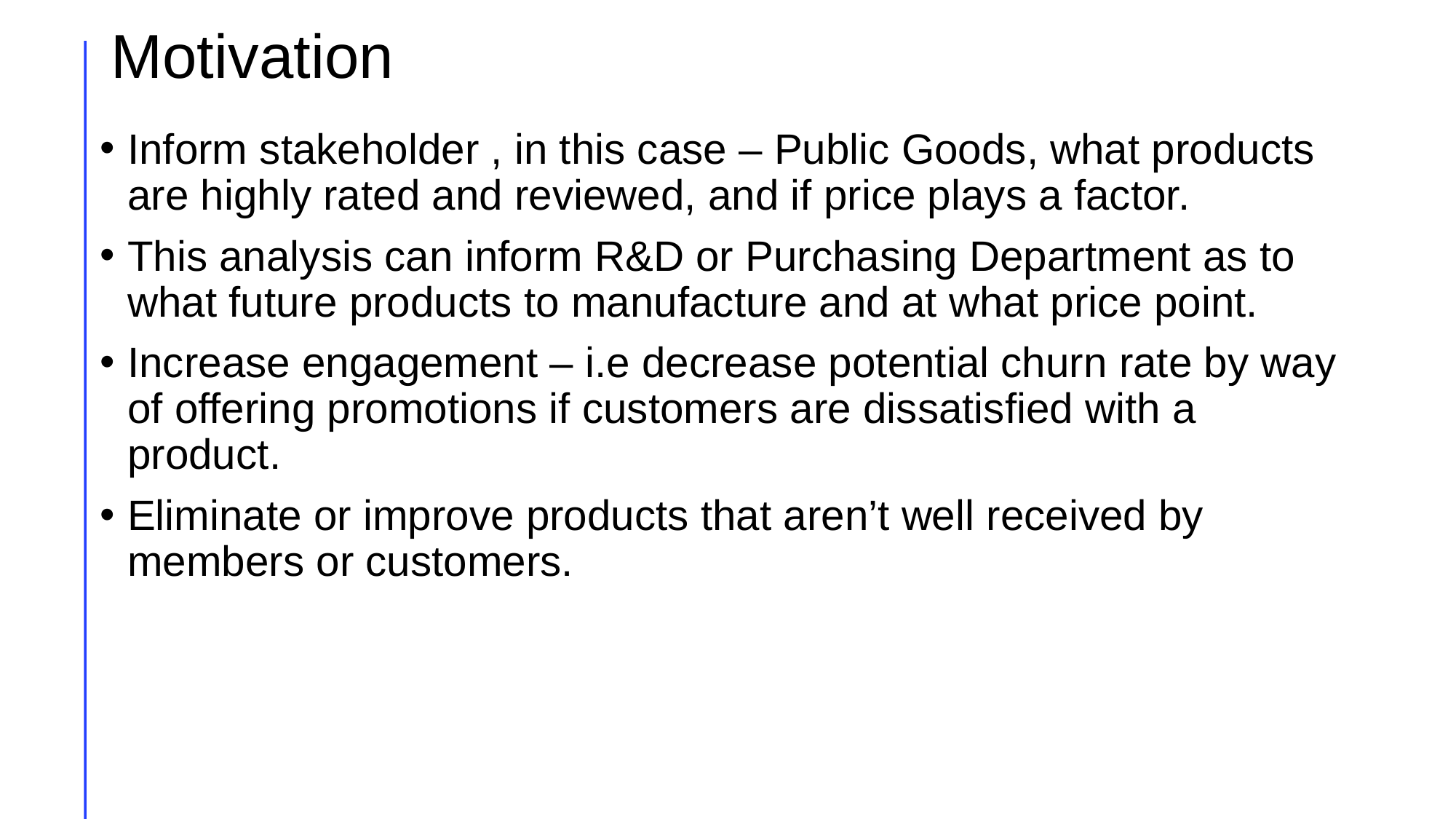

# Motivation
Inform stakeholder , in this case – Public Goods, what products are highly rated and reviewed, and if price plays a factor.
This analysis can inform R&D or Purchasing Department as to what future products to manufacture and at what price point.
Increase engagement – i.e decrease potential churn rate by way of offering promotions if customers are dissatisfied with a product.
Eliminate or improve products that aren’t well received by members or customers.